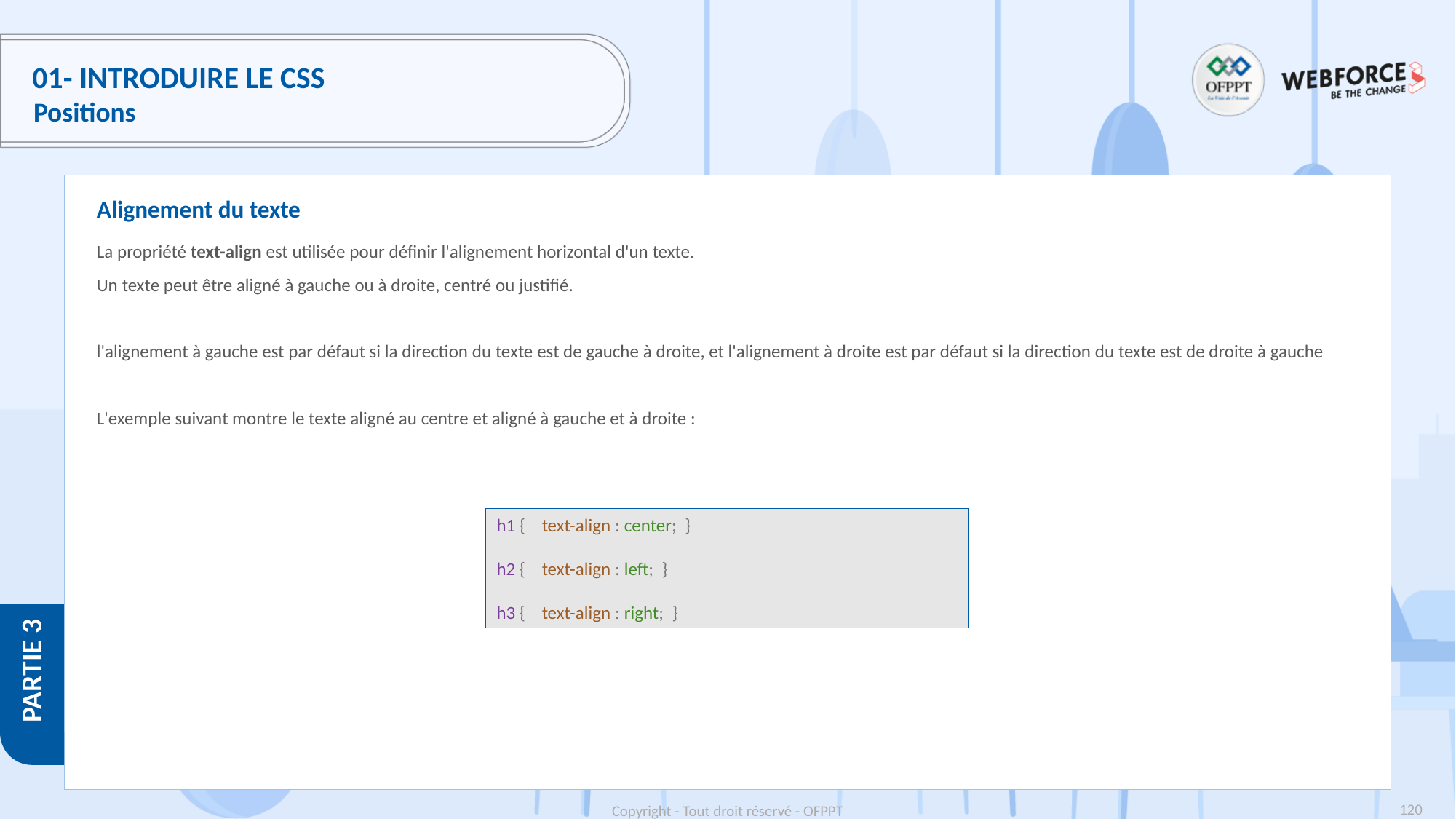

# 01- Introduire le CSS
Positions
Alignement du texte

La propriété text-align est utilisée pour définir l'alignement horizontal d'un texte.
Un texte peut être aligné à gauche ou à droite, centré ou justifié.

l'alignement à gauche est par défaut si la direction du texte est de gauche à droite, et l'alignement à droite est par défaut si la direction du texte est de droite à gauche

L'exemple suivant montre le texte aligné au centre et aligné à gauche et à droite :

h1 {    text-align : center;  }

h2 {    text-align : left;  }

h3 {    text-align : right;  }